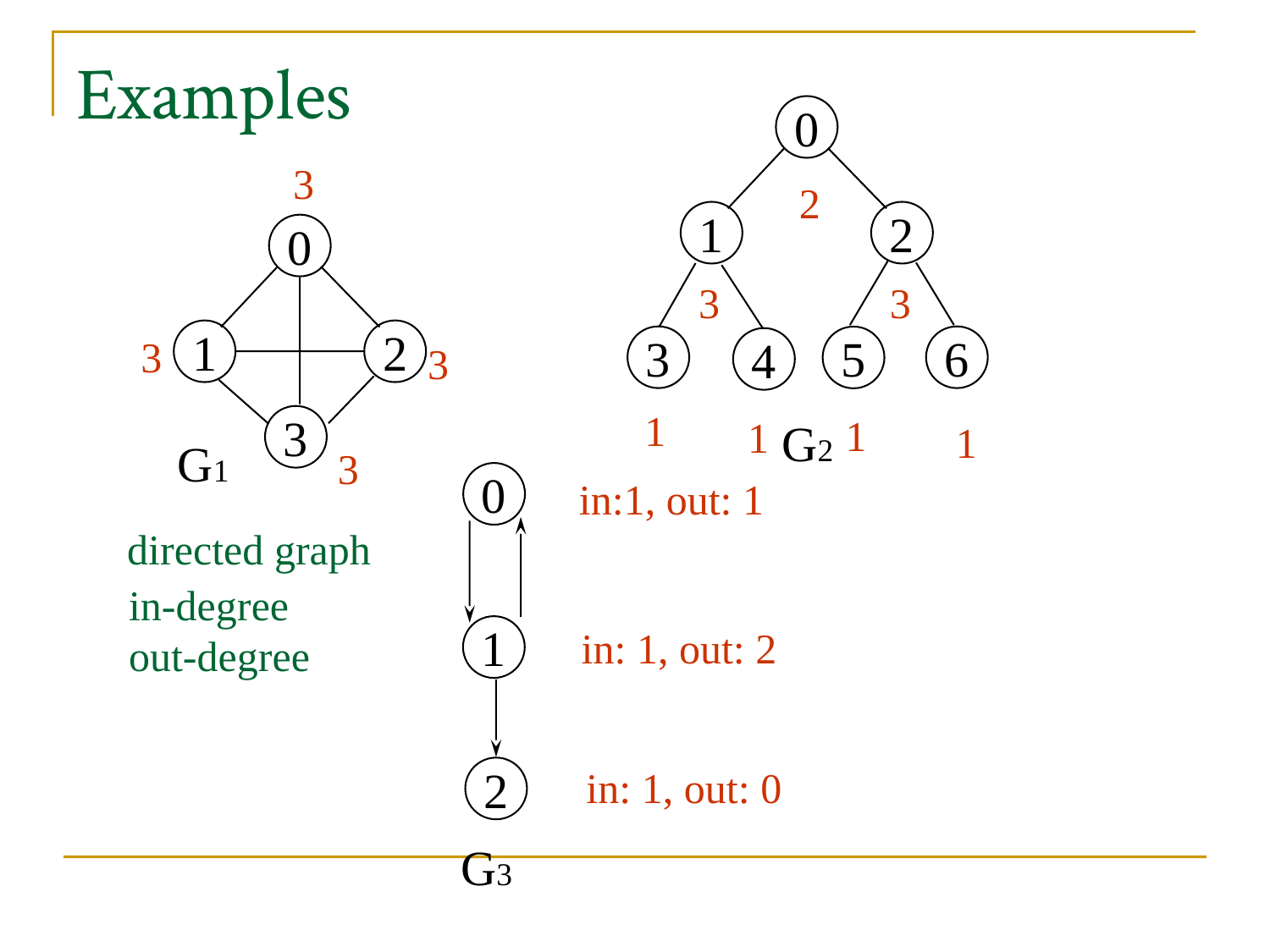

# Examples
0

3
2
1
2
0

3
3

1
2
3
3
6
5
4
3

1
1
1
3
G2
1
G1
3
0
in:1, out: 1
directed graph

in-degree
out-degree
in: 1, out: 2
1

in: 1, out: 0
2
G3